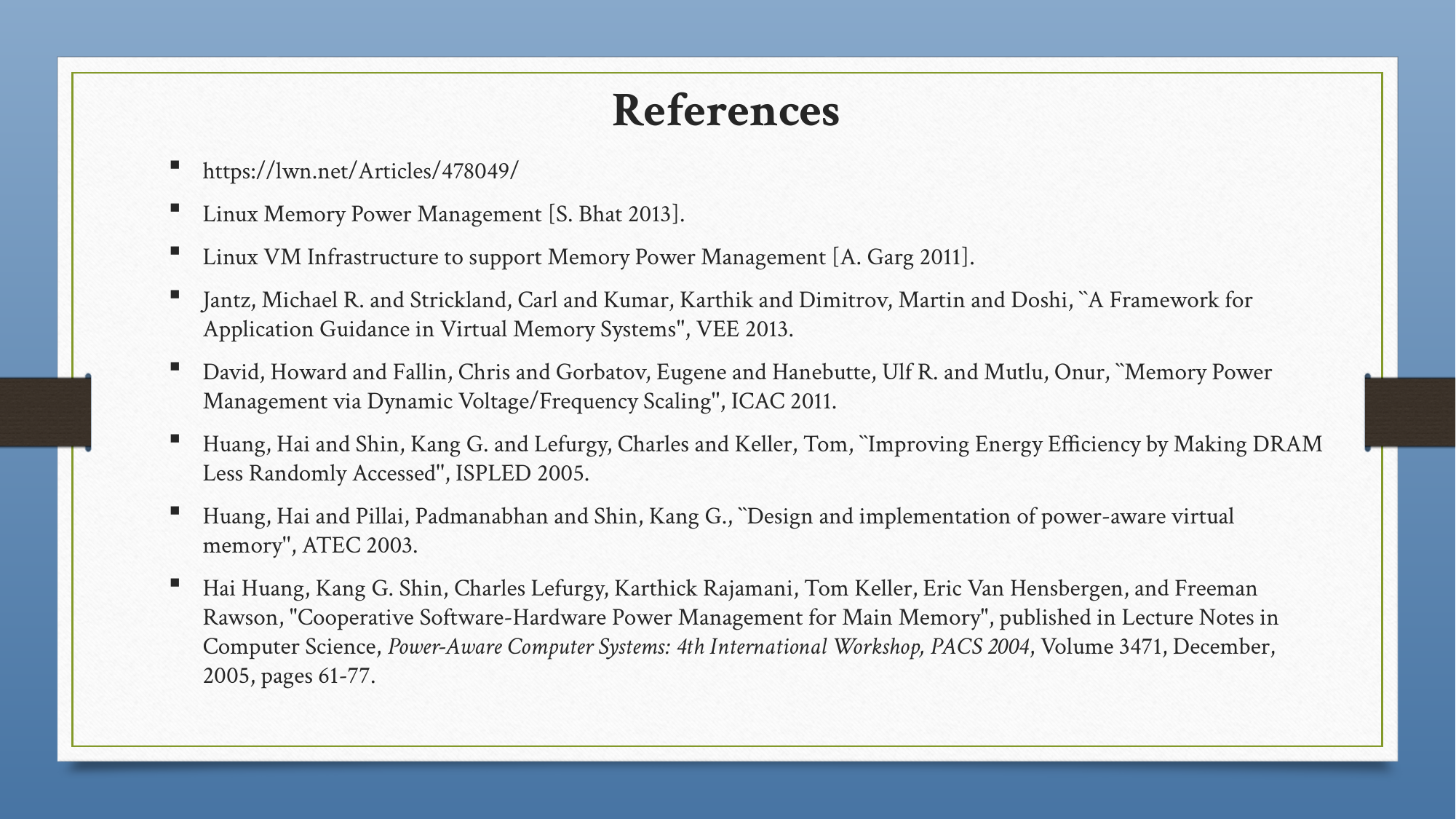

# References
https://lwn.net/Articles/478049/
Linux Memory Power Management [S. Bhat 2013].
Linux VM Infrastructure to support Memory Power Management [A. Garg 2011].
Jantz, Michael R. and Strickland, Carl and Kumar, Karthik and Dimitrov, Martin and Doshi, ``A Framework for Application Guidance in Virtual Memory Systems'', VEE 2013.
David, Howard and Fallin, Chris and Gorbatov, Eugene and Hanebutte, Ulf R. and Mutlu, Onur, ``Memory Power Management via Dynamic Voltage/Frequency Scaling'', ICAC 2011.
Huang, Hai and Shin, Kang G. and Lefurgy, Charles and Keller, Tom, ``Improving Energy Efficiency by Making DRAM Less Randomly Accessed'', ISPLED 2005.
Huang, Hai and Pillai, Padmanabhan and Shin, Kang G., ``Design and implementation of power-aware virtual memory'', ATEC 2003.
Hai Huang, Kang G. Shin, Charles Lefurgy, Karthick Rajamani, Tom Keller, Eric Van Hensbergen, and Freeman Rawson, "Cooperative Software-Hardware Power Management for Main Memory", published in Lecture Notes in Computer Science, Power-Aware Computer Systems: 4th International Workshop, PACS 2004, Volume 3471, December, 2005, pages 61-77.